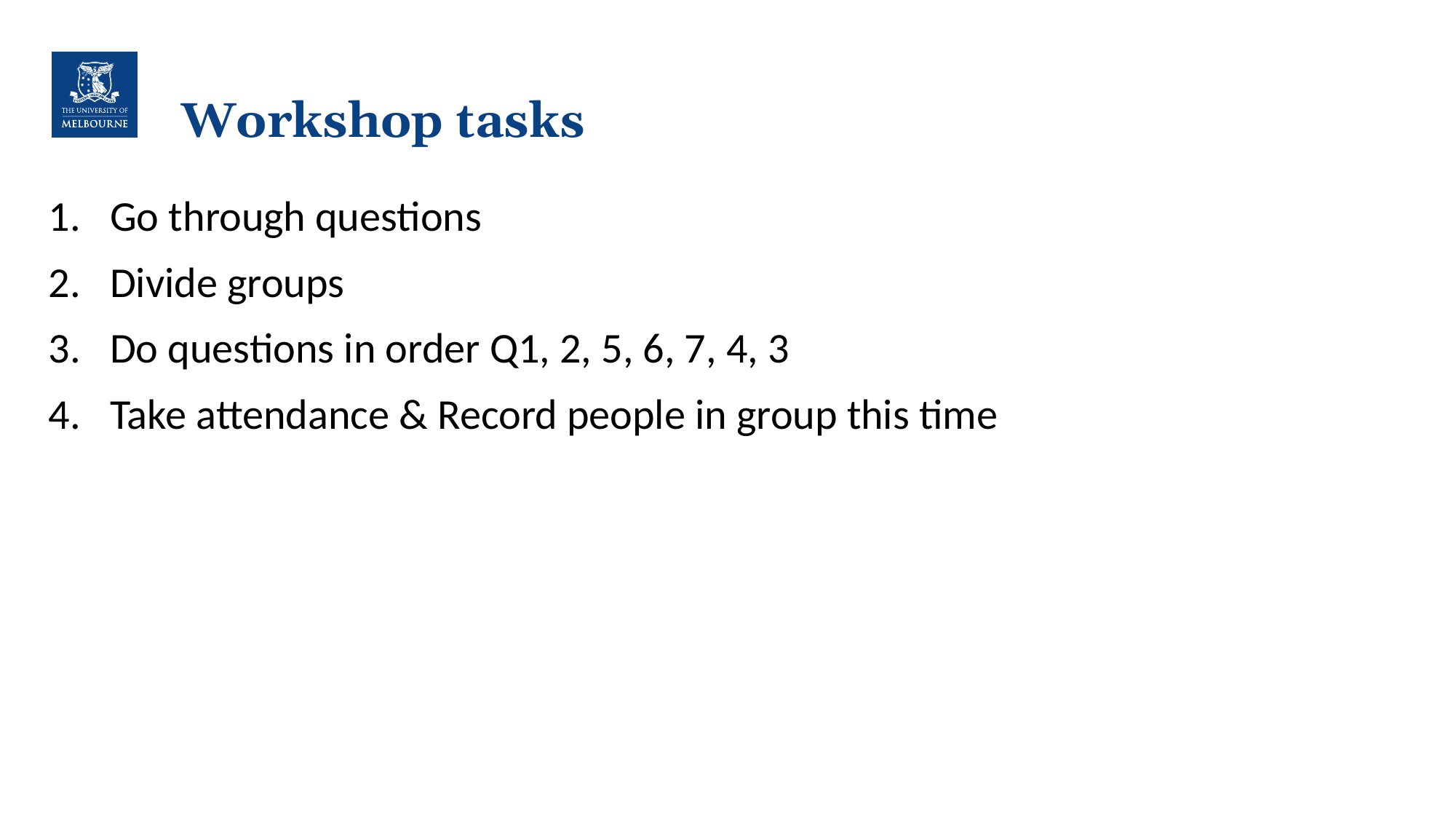

# Workshop tasks
Go through questions
Divide groups
Do questions in order Q1, 2, 5, 6, 7, 4, 3
Take attendance & Record people in group this time